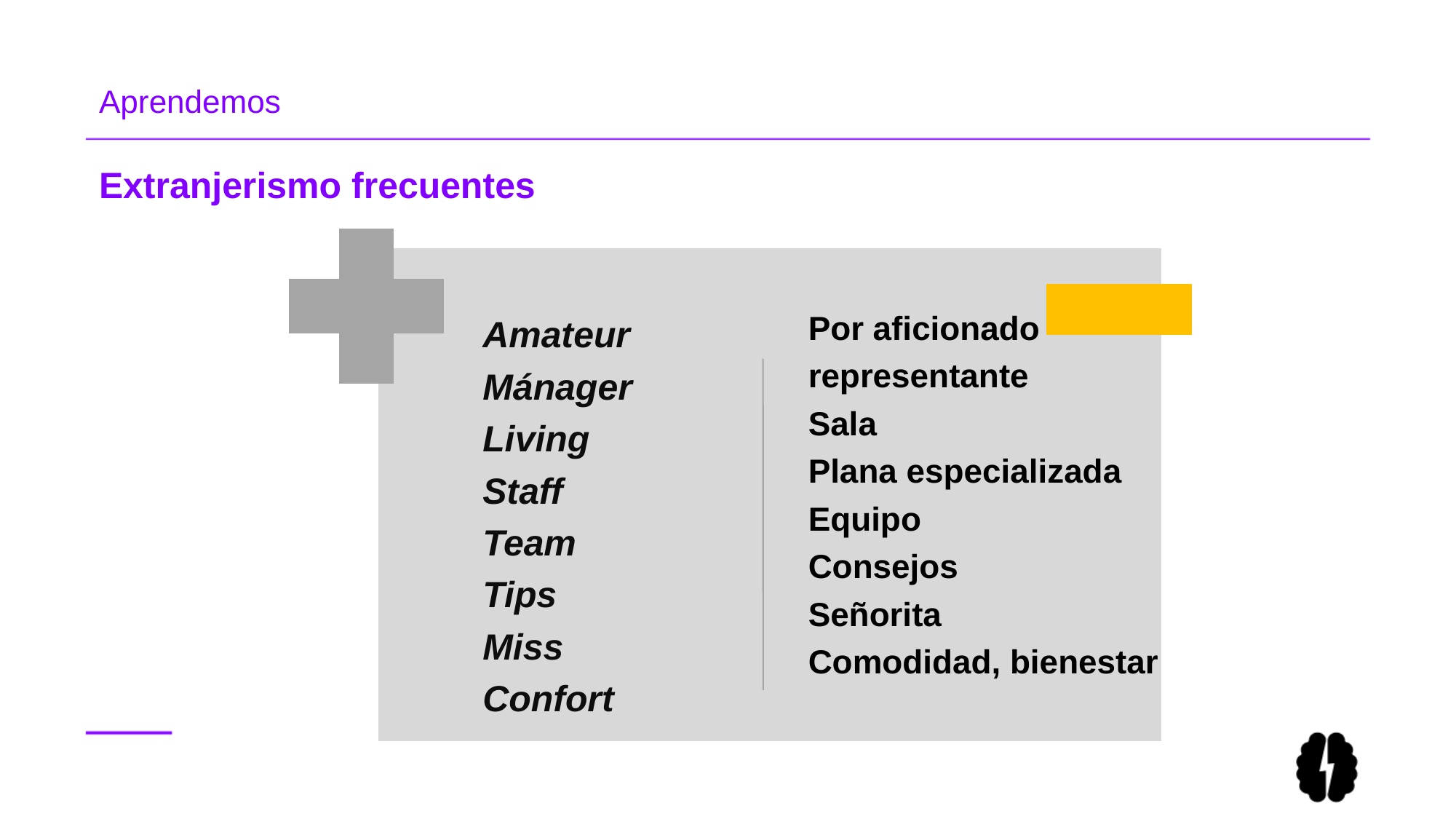

# Aprendemos
Extranjerismo frecuentes

Amateur
Mánager
Living
Staff
Team
Tips
Miss
Confort
Por aficionado
representante
Sala
Plana especializada
Equipo
Consejos
Señorita
Comodidad, bienestar